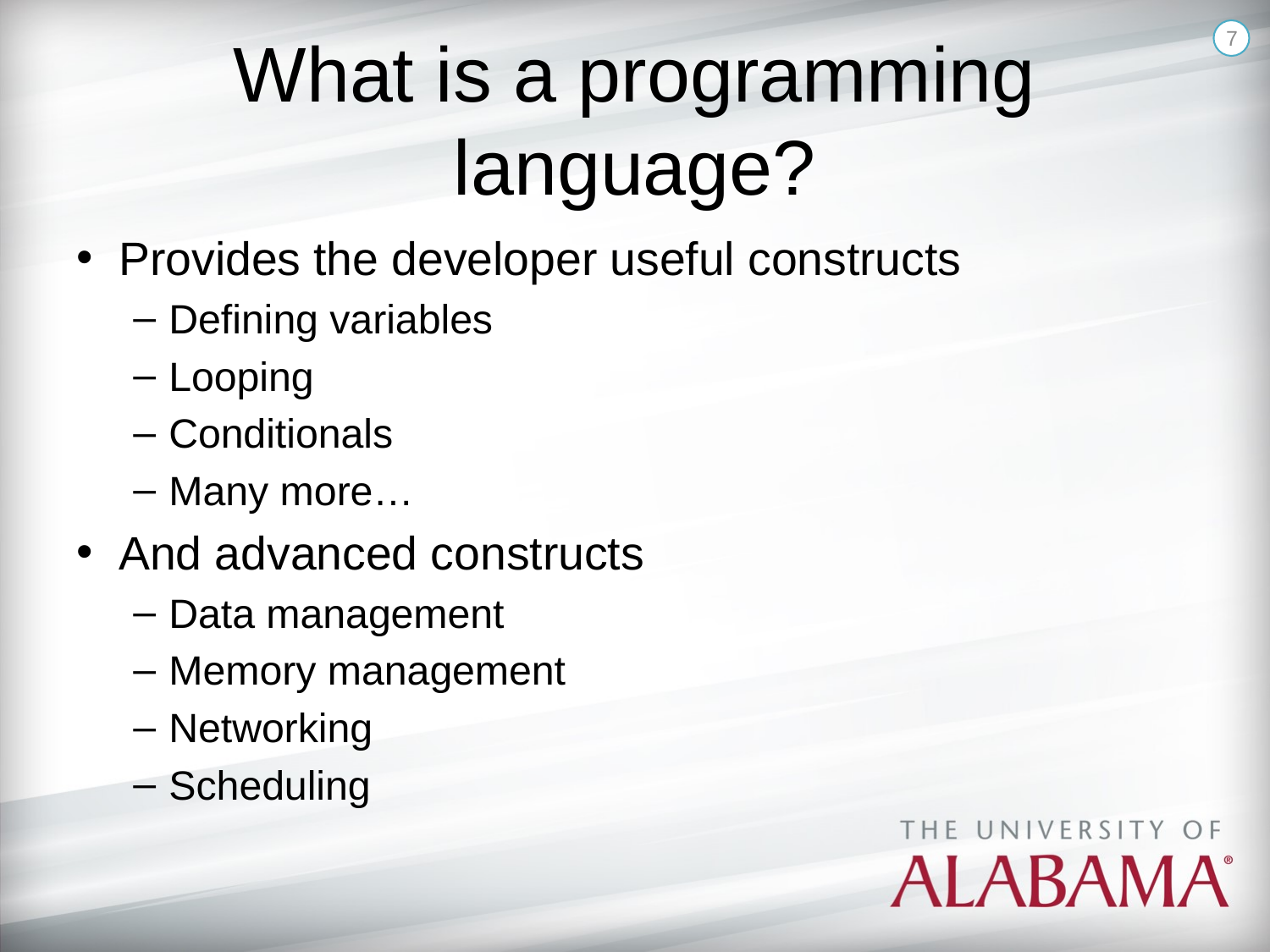

7
# What is a programming language?
Provides the developer useful constructs
Defining variables
Looping
Conditionals
Many more…
And advanced constructs
Data management
Memory management
Networking
Scheduling